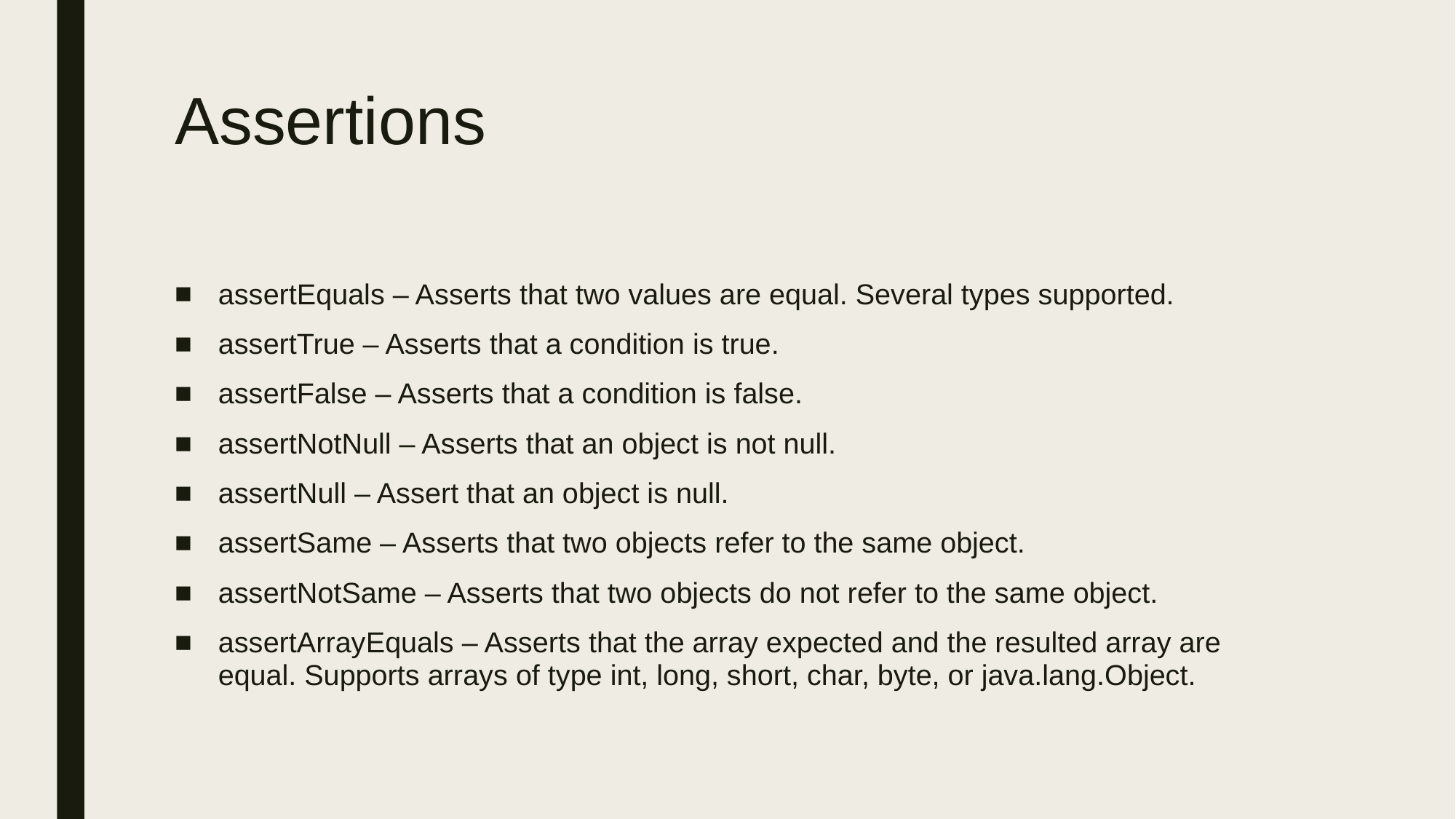

# Assertions
assertEquals – Asserts that two values are equal. Several types supported.
assertTrue – Asserts that a condition is true.
assertFalse – Asserts that a condition is false.
assertNotNull – Asserts that an object is not null.
assertNull – Assert that an object is null.
assertSame – Asserts that two objects refer to the same object.
assertNotSame – Asserts that two objects do not refer to the same object.
assertArrayEquals – Asserts that the array expected and the resulted array are equal. Supports arrays of type int, long, short, char, byte, or java.lang.Object.